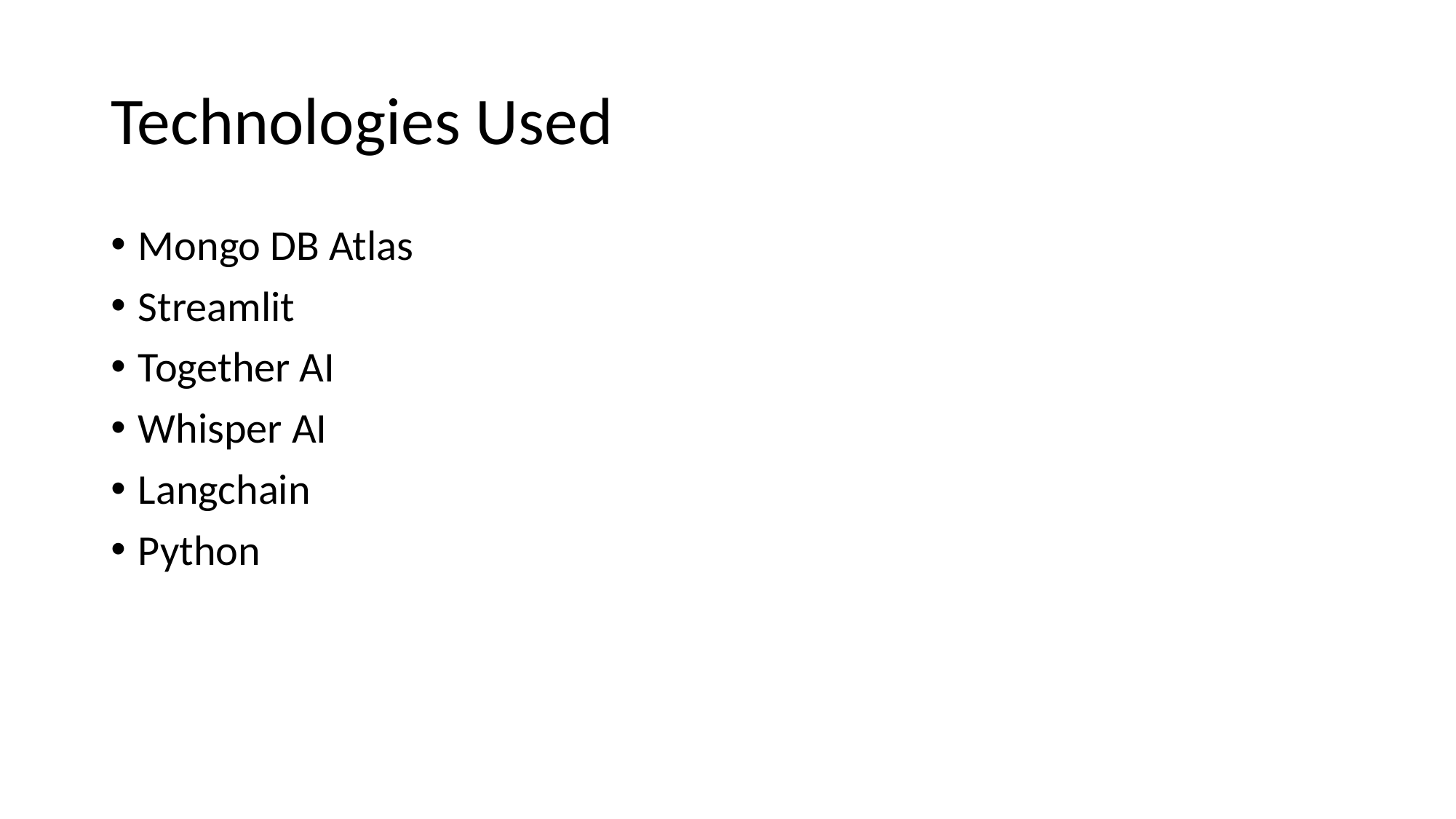

# Technologies Used
Mongo DB Atlas
Streamlit
Together AI
Whisper AI
Langchain
Python